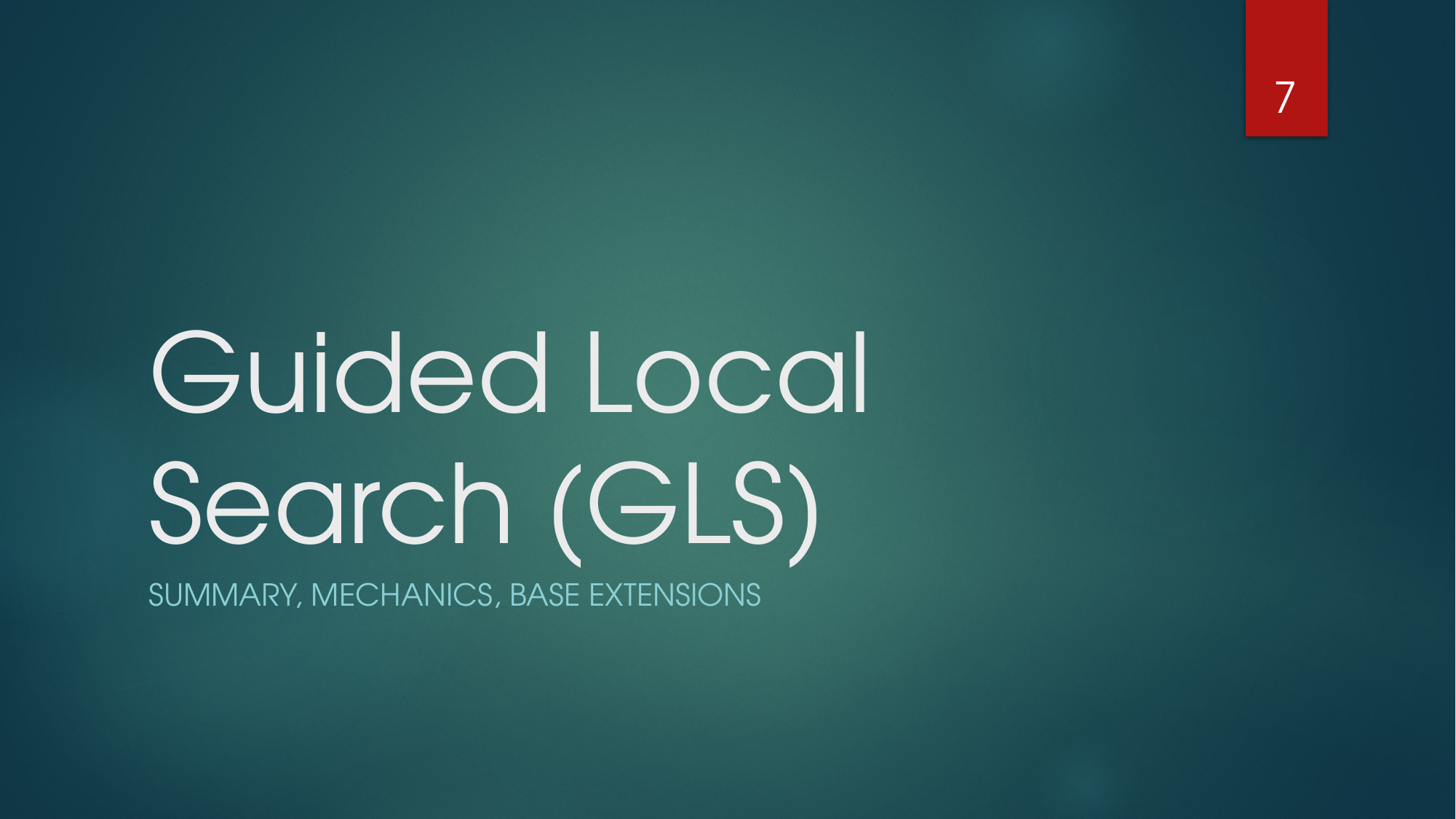

7
# Guided Local Search (GLS)
Summary, mechanics, base extensions